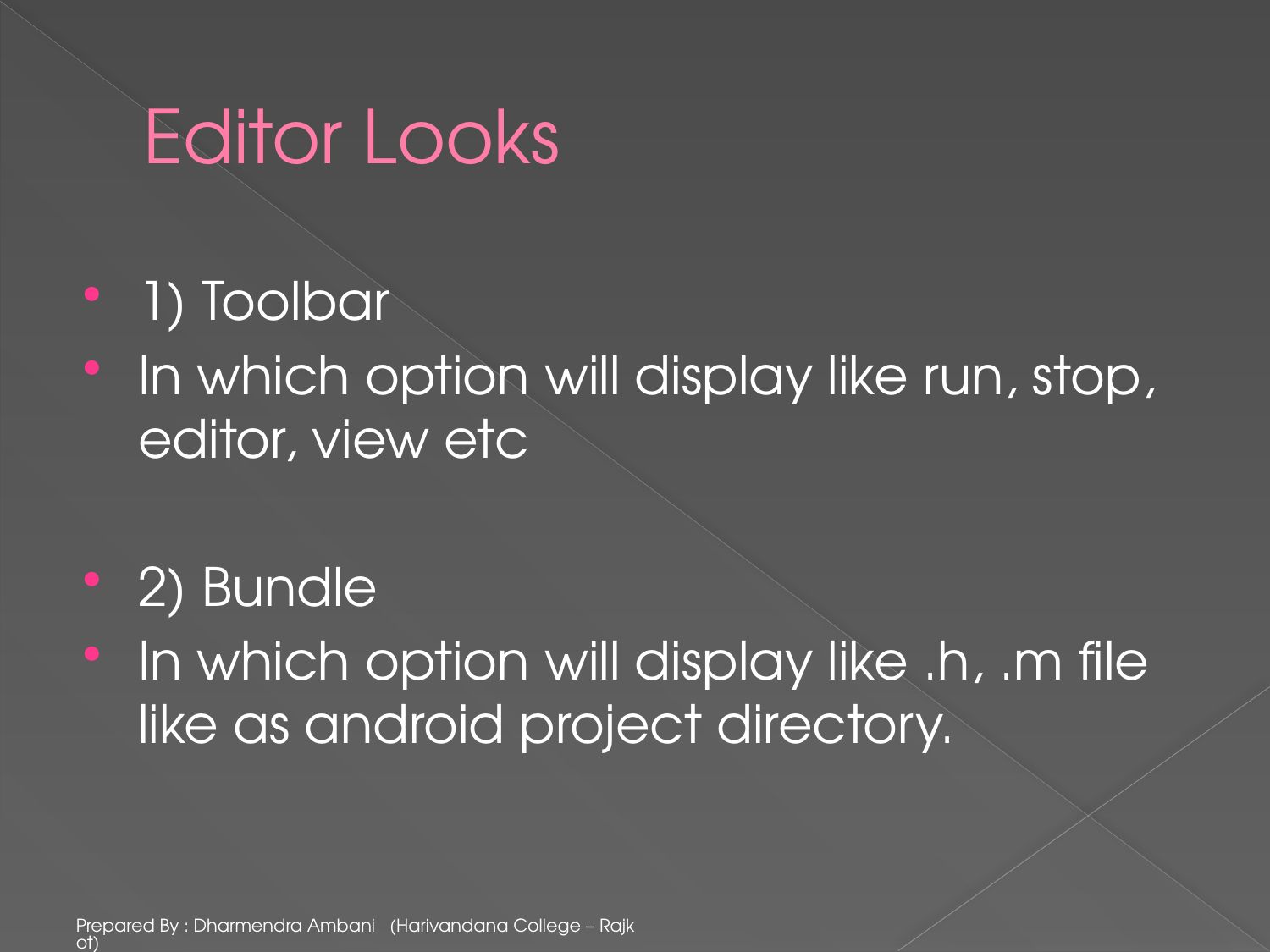

# Editor Looks
1) Toolbar
In which option will display like run, stop, editor, view etc

2) Bundle
In which option will display like .h, .m file like as android project directory.
Prepared By : Dharmendra Ambani   (Harivandana College – Rajkot)